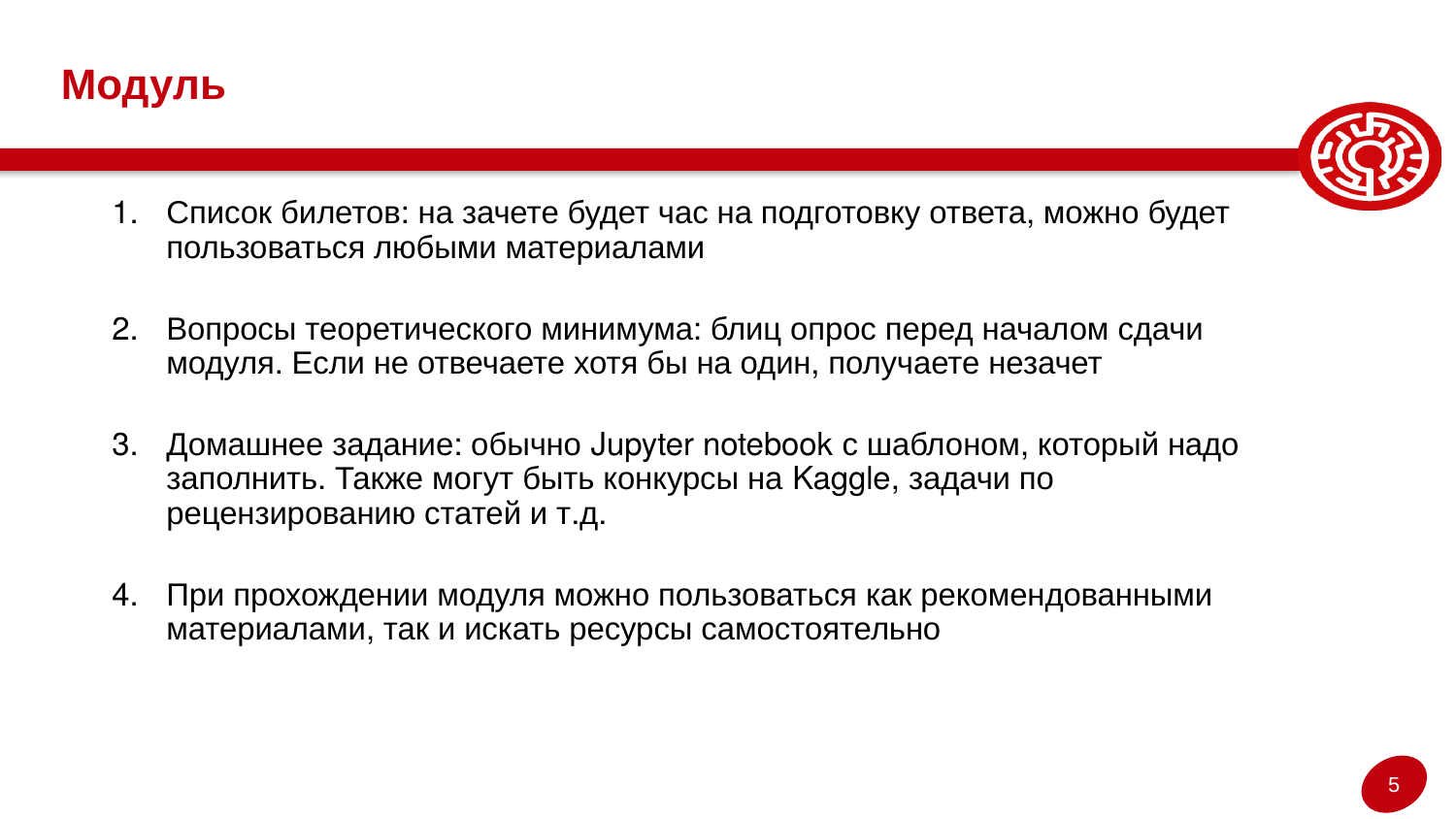

# Модуль
Список билетов: на зачете будет час на подготовку ответа, можно будет пользоваться любыми материалами

Вопросы теоретического минимума: блиц опрос перед началом сдачи модуля. Если не отвечаете хотя бы на один, получаете незачет

Домашнее задание: обычно Jupyter notebook с шаблоном, который надо заполнить. Также могут быть конкурсы на Kaggle, задачи по рецензированию статей и т.д.

При прохождении модуля можно пользоваться как рекомендованными материалами, так и искать ресурсы самостоятельно
5